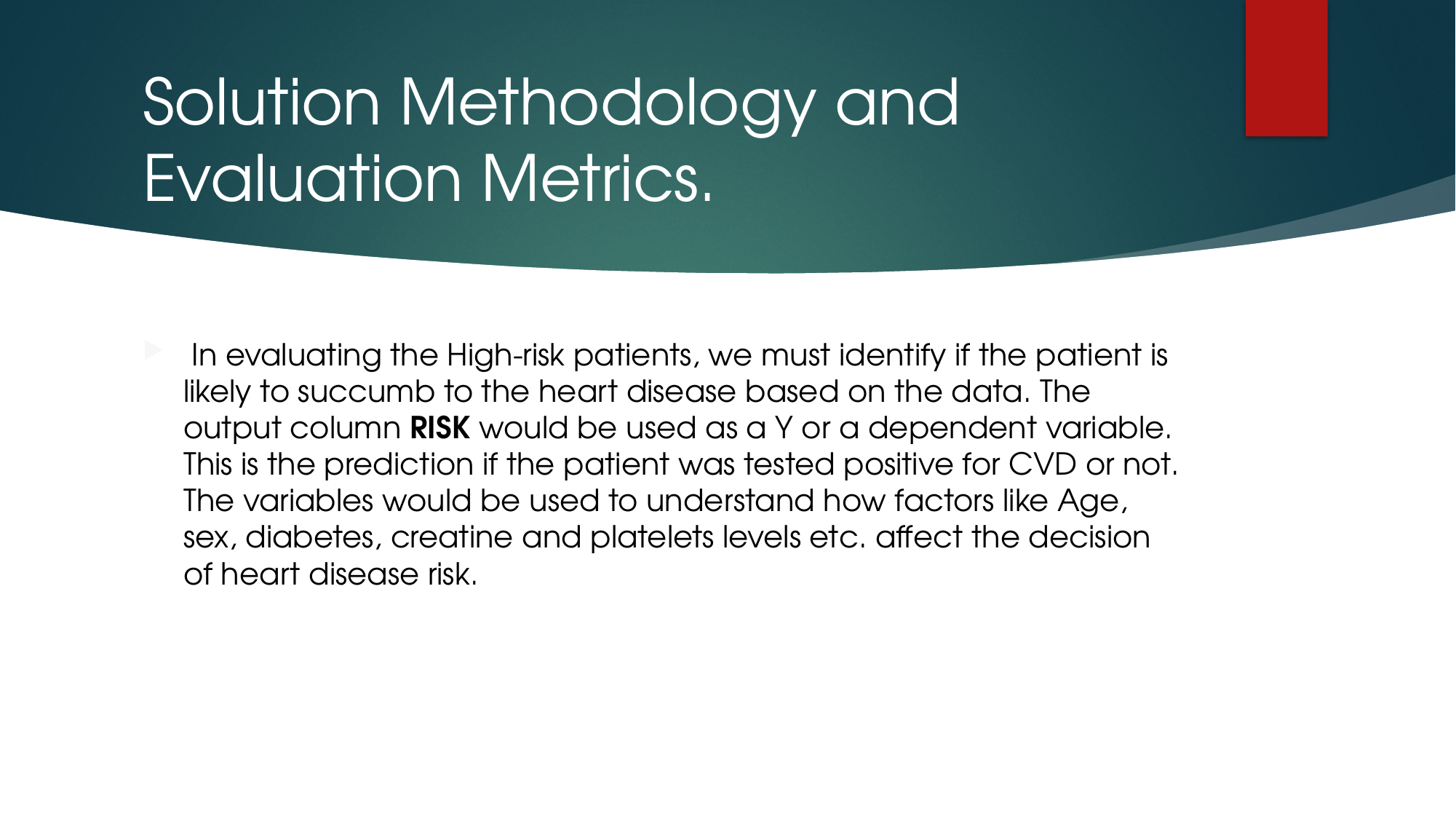

# Solution Methodology and Evaluation Metrics.

 In evaluating the High-risk patients, we must identify if the patient is likely to succumb to the heart disease based on the data. The output column RISK would be used as a Y or a dependent variable. This is the prediction if the patient was tested positive for CVD or not. The variables would be used to understand how factors like Age, sex, diabetes, creatine and platelets levels etc. affect the decision of heart disease risk.